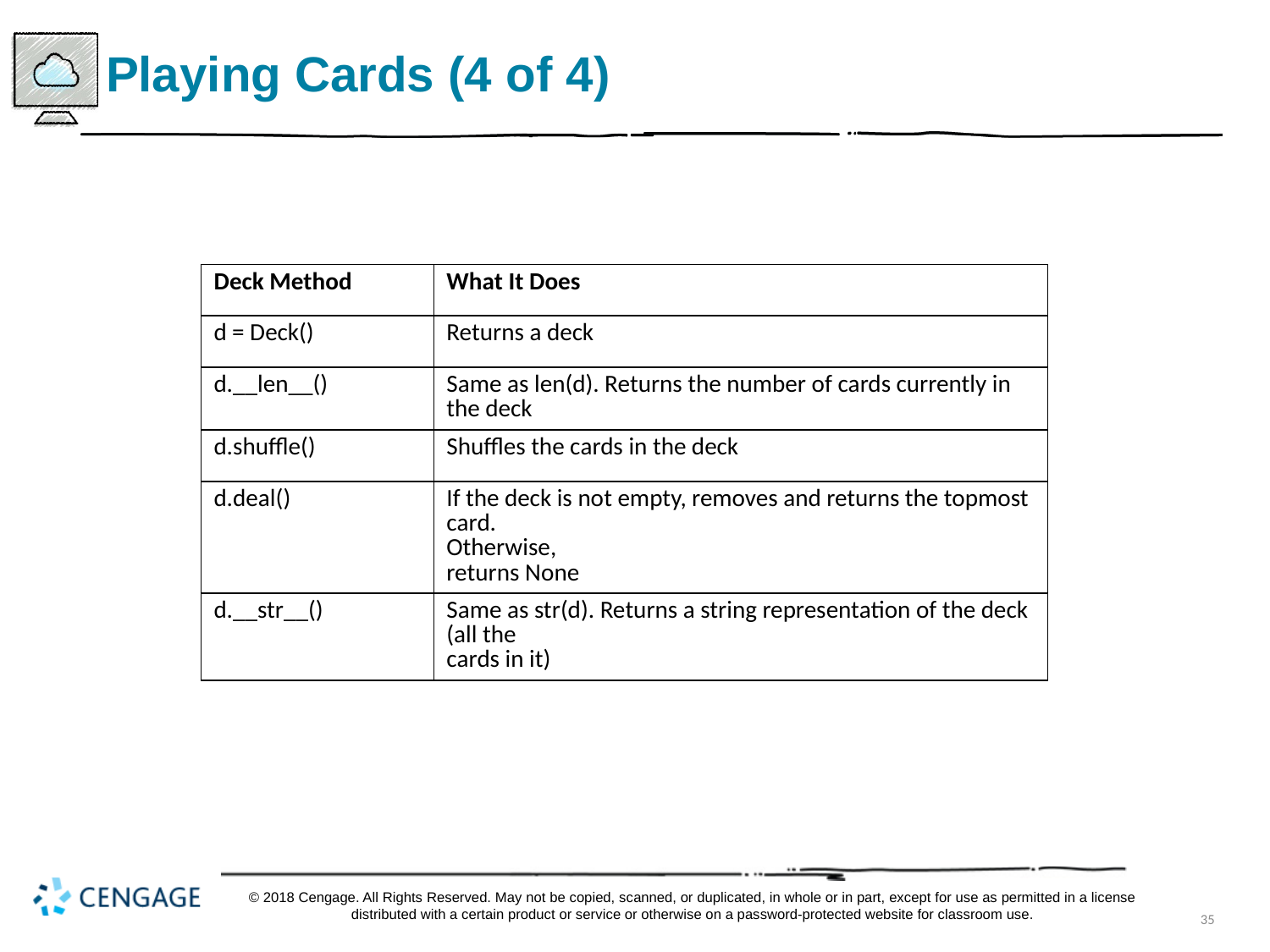

# Playing Cards (4 of 4)
| Deck Method | What It Does |
| --- | --- |
| d = Deck() | Returns a deck |
| d.\_\_len\_\_() | Same as len(d). Returns the number of cards currently in the deck |
| d.shuffle() | Shuffles the cards in the deck |
| d.deal() | If the deck is not empty, removes and returns the topmost card. Otherwise, returns None |
| d.\_\_str\_\_() | Same as str(d). Returns a string representation of the deck (all the cards in it) |
© 2018 Cengage. All Rights Reserved. May not be copied, scanned, or duplicated, in whole or in part, except for use as permitted in a license distributed with a certain product or service or otherwise on a password-protected website for classroom use.